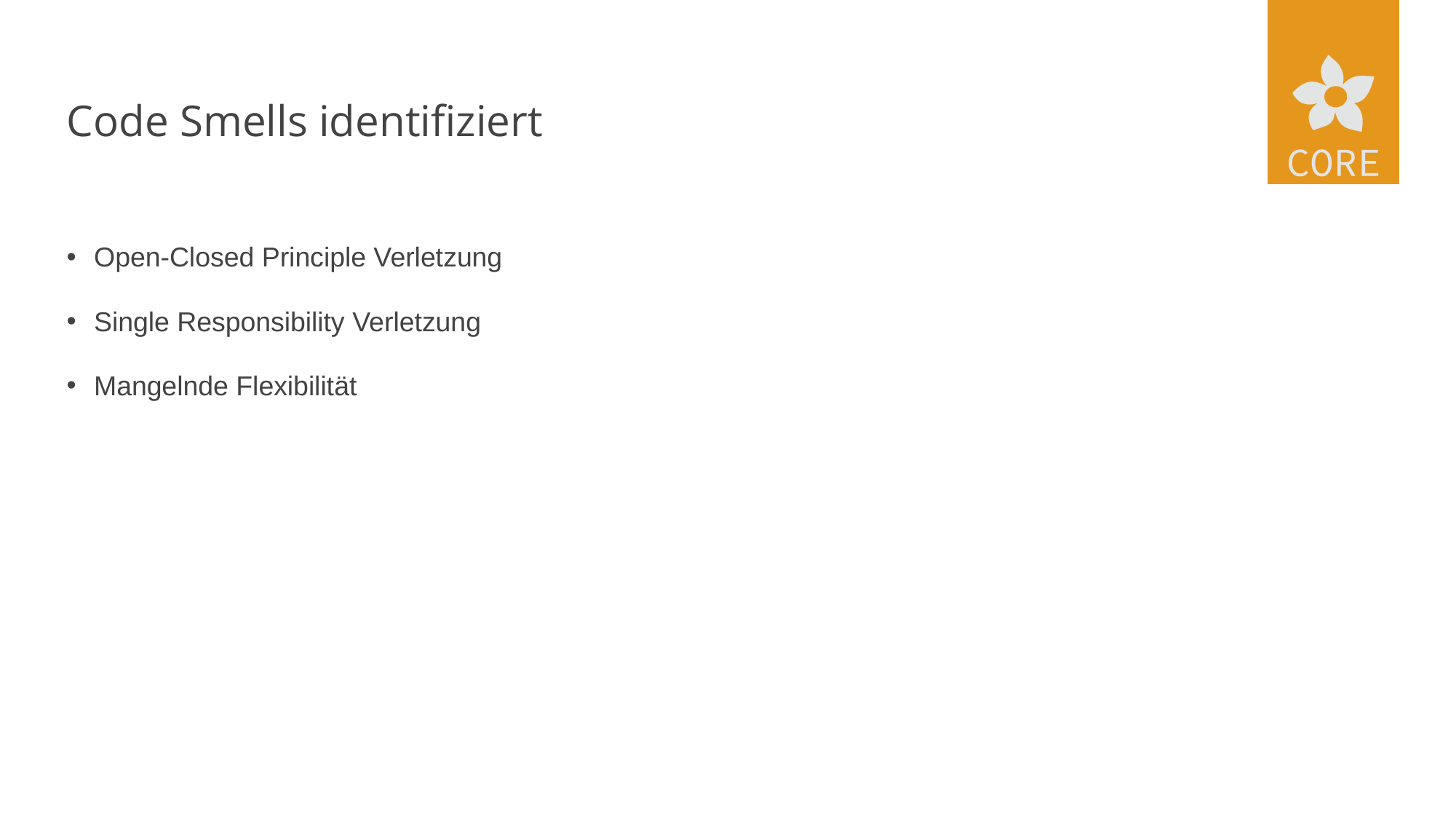

# Code Smells identifiziert
Open-Closed Principle Verletzung
Single Responsibility Verletzung
Mangelnde Flexibilität